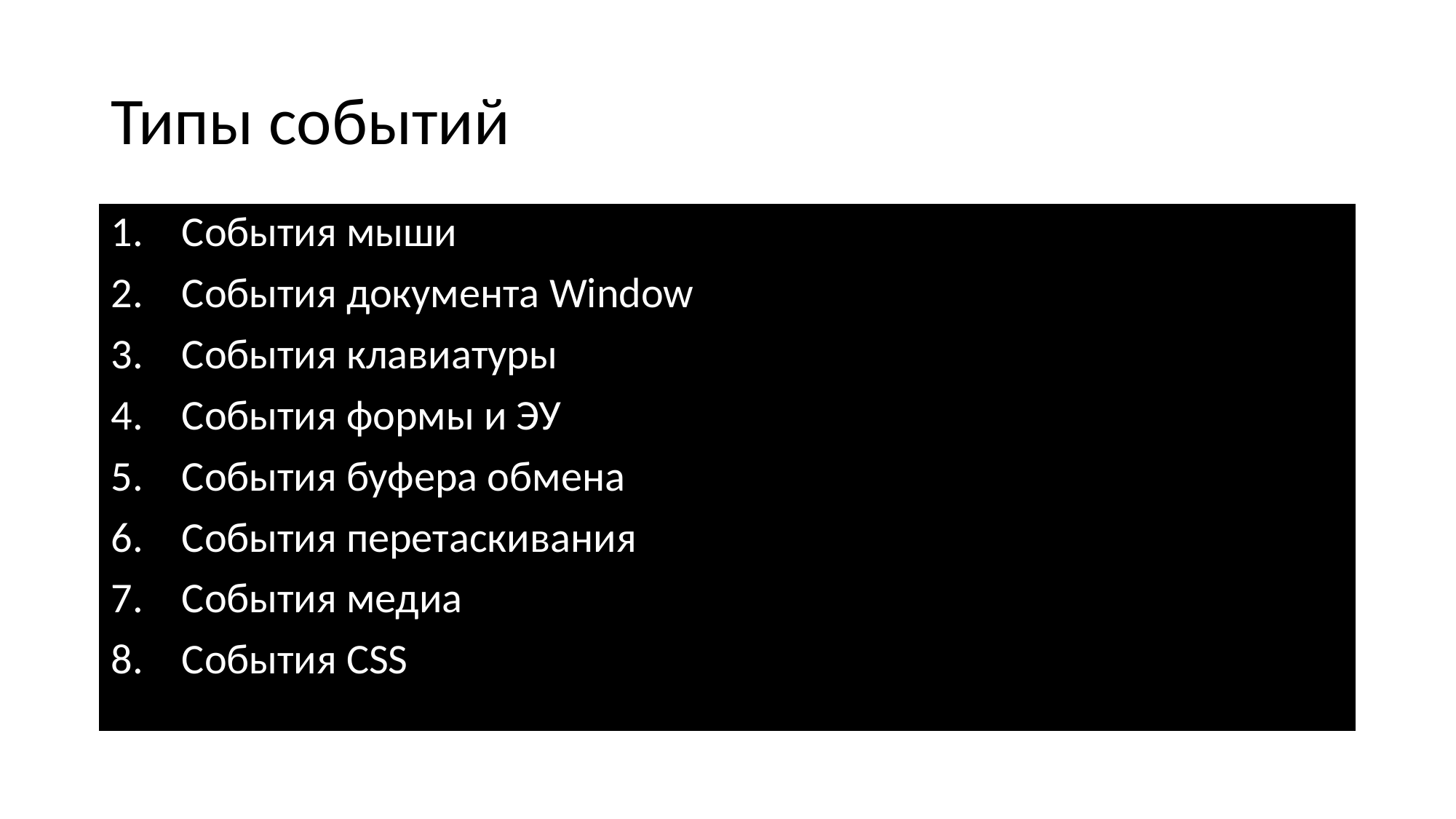

# Типы событий
 События мыши
 События документа Window
 События клавиатуры
 События формы и ЭУ
 События буфера обмена
 События перетаскивания
 События медиа
 События CSS